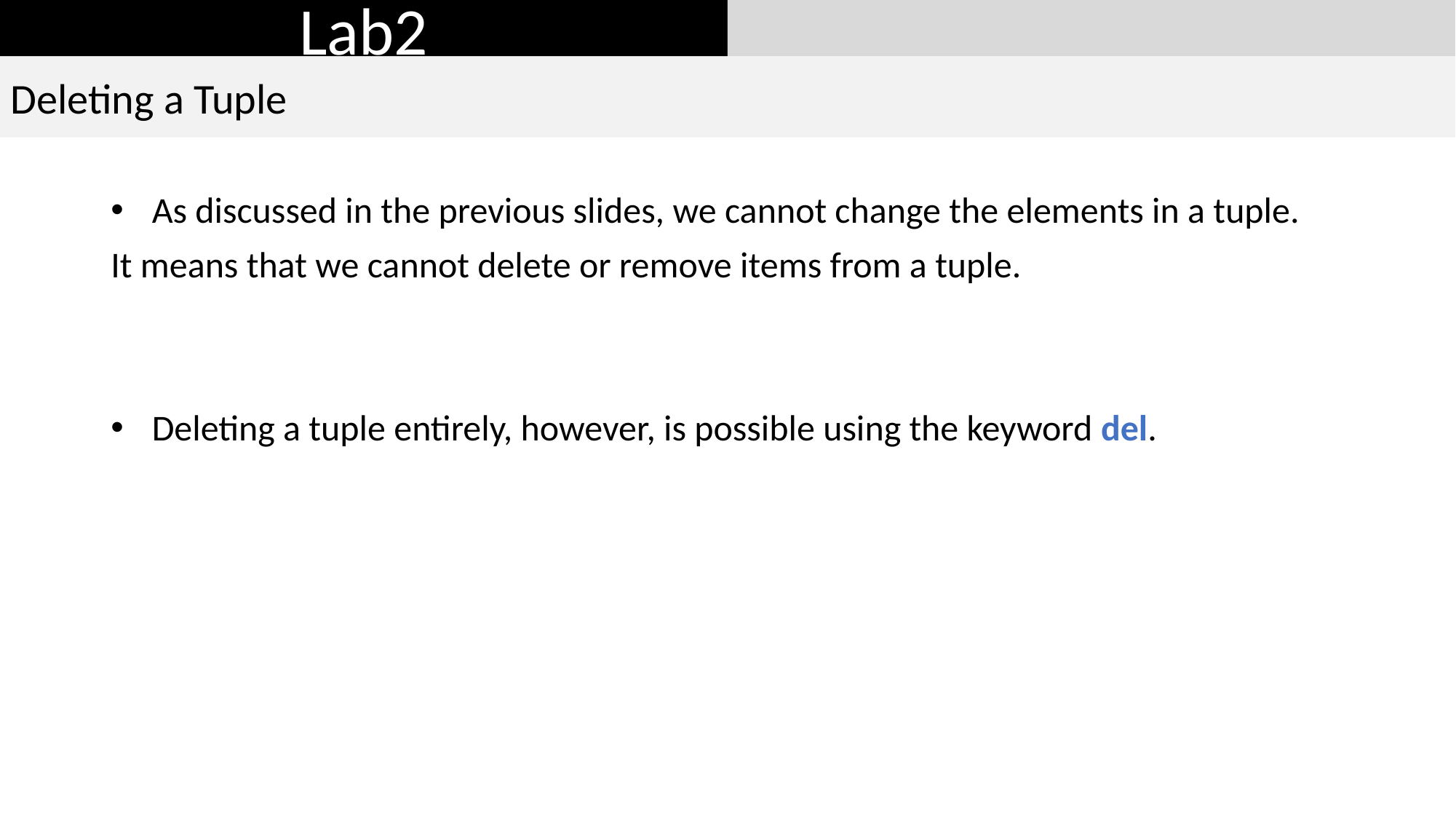

Lab2

Deleting a Tuple
As discussed in the previous slides, we cannot change the elements in a tuple.
It means that we cannot delete or remove items from a tuple.

Deleting a tuple entirely, however, is possible using the keyword del.